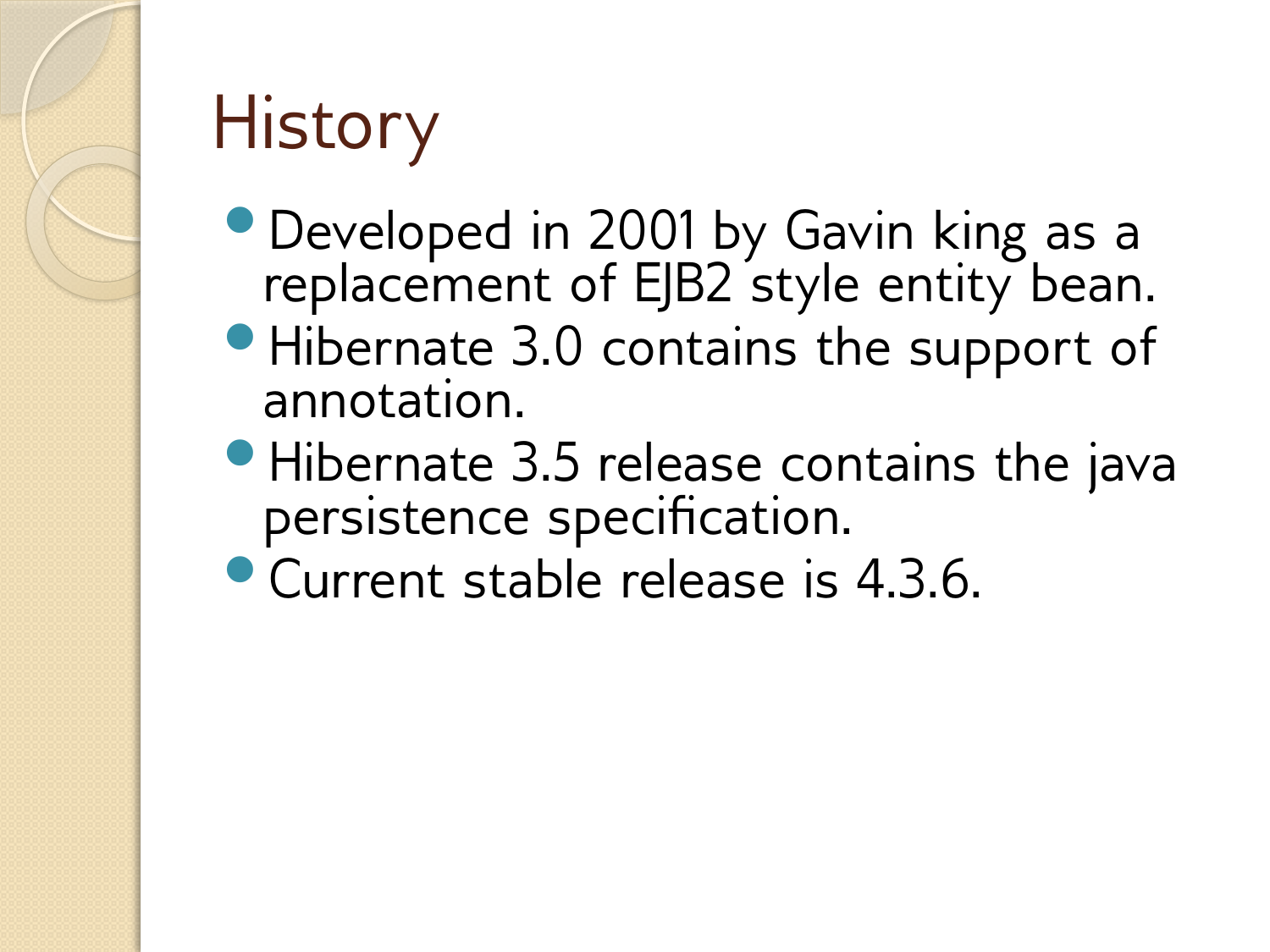

# History
Developed in 2001 by Gavin king as a replacement of EJB2 style entity bean.
Hibernate 3.0 contains the support of annotation.
Hibernate 3.5 release contains the java persistence specification.
Current stable release is 4.3.6.